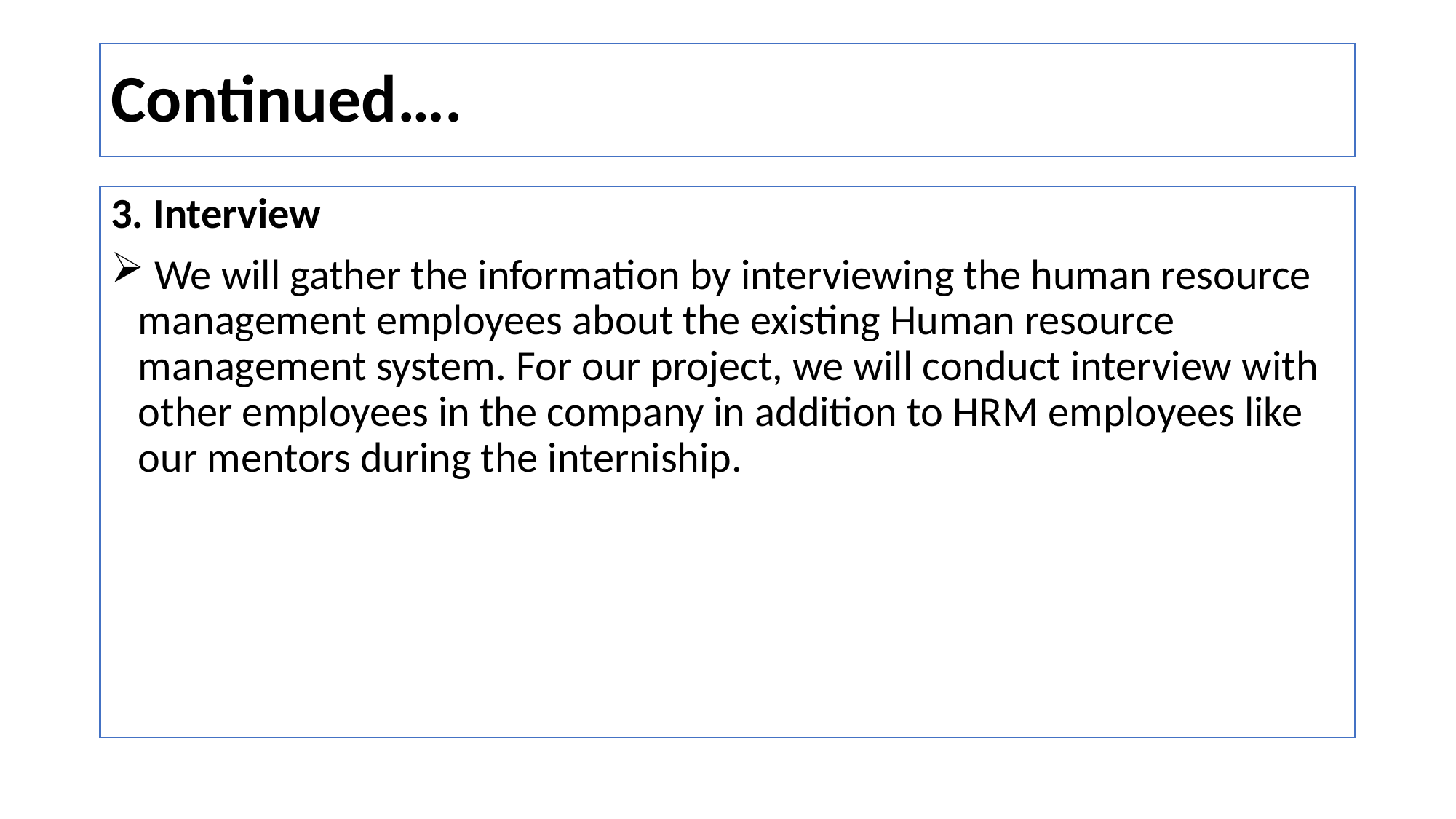

# Continued….
3. Interview
 We will gather the information by interviewing the human resource management employees about the existing Human resource management system. For our project, we will conduct interview with other employees in the company in addition to HRM employees like our mentors during the interniship.